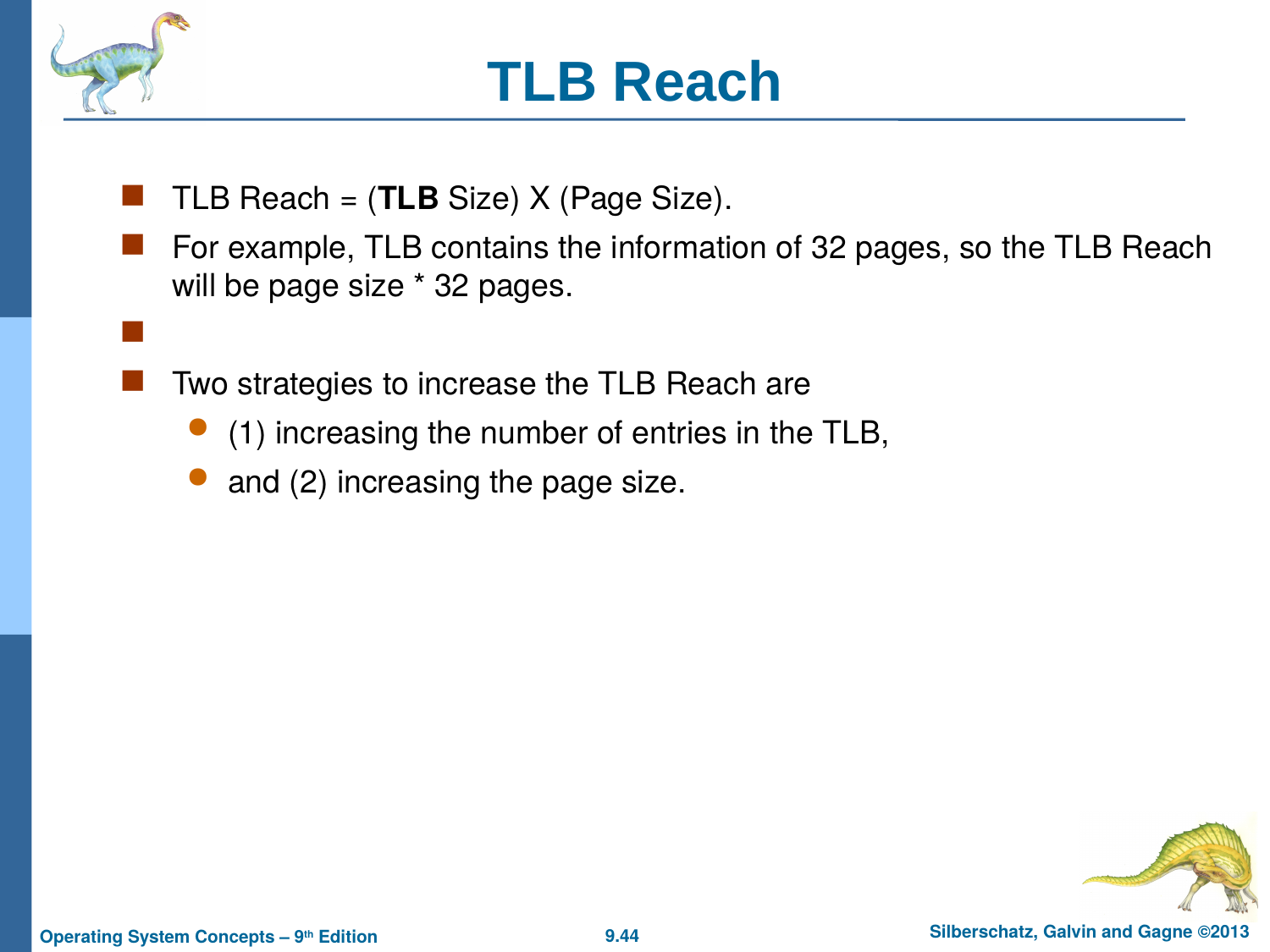

# TLB Reach
TLB Reach = (TLB Size) X (Page Size).
For example, TLB contains the information of 32 pages, so the TLB Reach will be page size * 32 pages.

Two strategies to increase the TLB Reach are
(1) increasing the number of entries in the TLB,
and (2) increasing the page size.